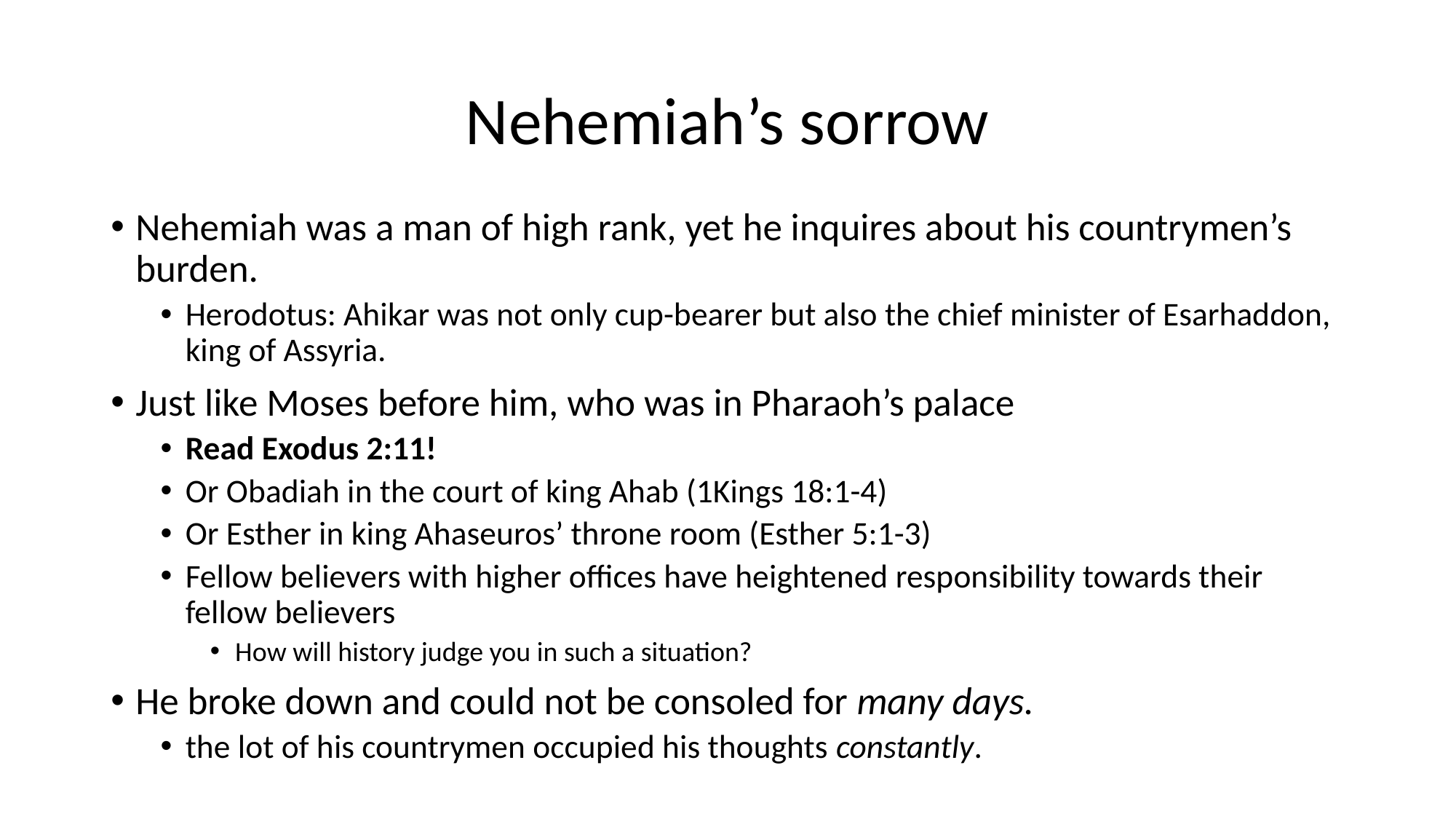

# Nehemiah’s sorrow
Nehemiah was a man of high rank, yet he inquires about his countrymen’s burden.
Herodotus: Ahikar was not only cup-bearer but also the chief minister of Esarhaddon, king of Assyria.
Just like Moses before him, who was in Pharaoh’s palace
Read Exodus 2:11!
Or Obadiah in the court of king Ahab (1Kings 18:1-4)
Or Esther in king Ahaseuros’ throne room (Esther 5:1-3)
Fellow believers with higher offices have heightened responsibility towards their fellow believers
How will history judge you in such a situation?
He broke down and could not be consoled for many days.
the lot of his countrymen occupied his thoughts constantly.